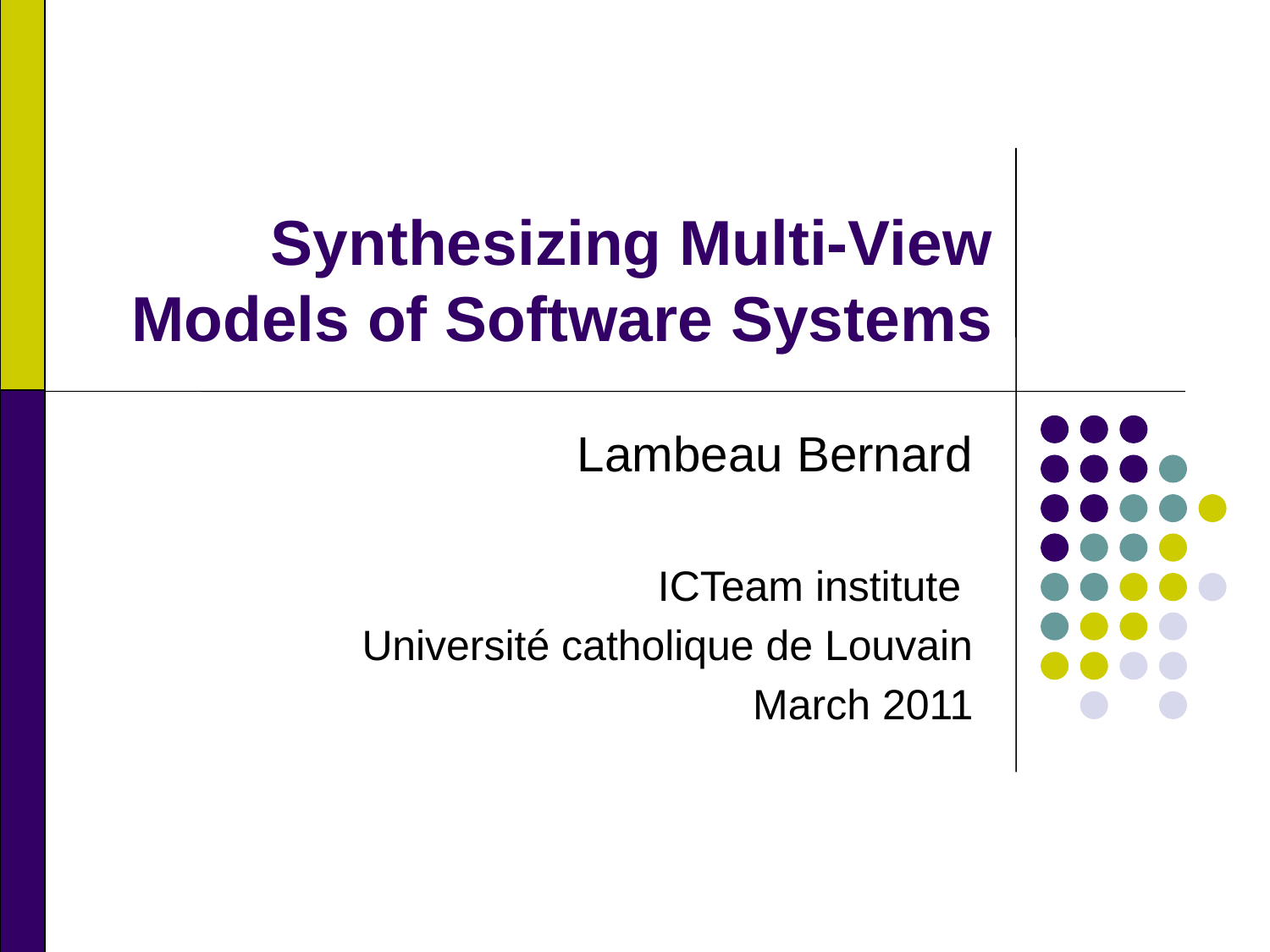

# Synthesizing Multi-View Models of Software Systems
Lambeau Bernard

ICTeam institute
Université catholique de Louvain
March 2011